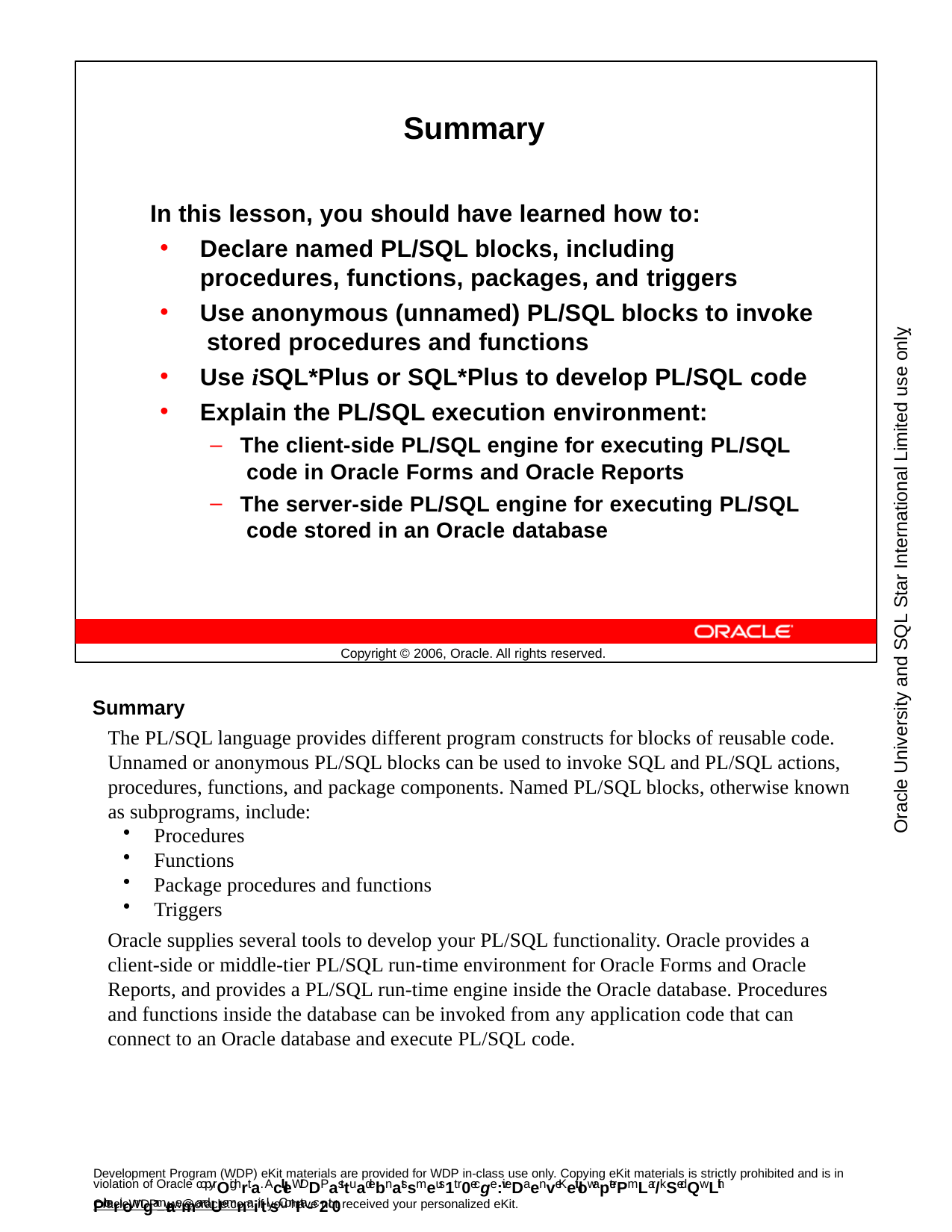

Summary

In this lesson, you should have learned how to:
Declare named PL/SQL blocks, including  procedures, functions, packages, and triggers
Use anonymous (unnamed) PL/SQL blocks to invoke  stored procedures and functions
Use iSQL*Plus or SQL*Plus to develop PL/SQL code
Explain the PL/SQL execution environment:
The client-side PL/SQL engine for executing PL/SQL  code in Oracle Forms and Oracle Reports
The server-side PL/SQL engine for executing PL/SQL  code stored in an Oracle database
Oracle University and SQL Star International Limited use onlyฺ
Copyright © 2006, Oracle. All rights reserved.
Summary
The PL/SQL language provides different program constructs for blocks of reusable code.  Unnamed or anonymous PL/SQL blocks can be used to invoke SQL and PL/SQL actions,  procedures, functions, and package components. Named PL/SQL blocks, otherwise known  as subprograms, include:
Procedures
Functions
Package procedures and functions
Triggers
Oracle supplies several tools to develop your PL/SQL functionality. Oracle provides a  client-side or middle-tier PL/SQL run-time environment for Oracle Forms and Oracle  Reports, and provides a PL/SQL run-time engine inside the Oracle database. Procedures  and functions inside the database can be invoked from any application code that can  connect to an Oracle database and execute PL/SQL code.
Development Program (WDP) eKit materials are provided for WDP in-class use only. Copying eKit materials is strictly prohibited and is in
violation of Oracle copyrOighrta. AcllleWDDPasttuadebnatssmeus1t r0ecge:iveDaen veKeitlowapterPmLar/kSedQwLith Ptherior ngamrae mandUemnaiitl.sConIta-c2t0
OracleWDP_ww@oracle.com if you have not received your personalized eKit.